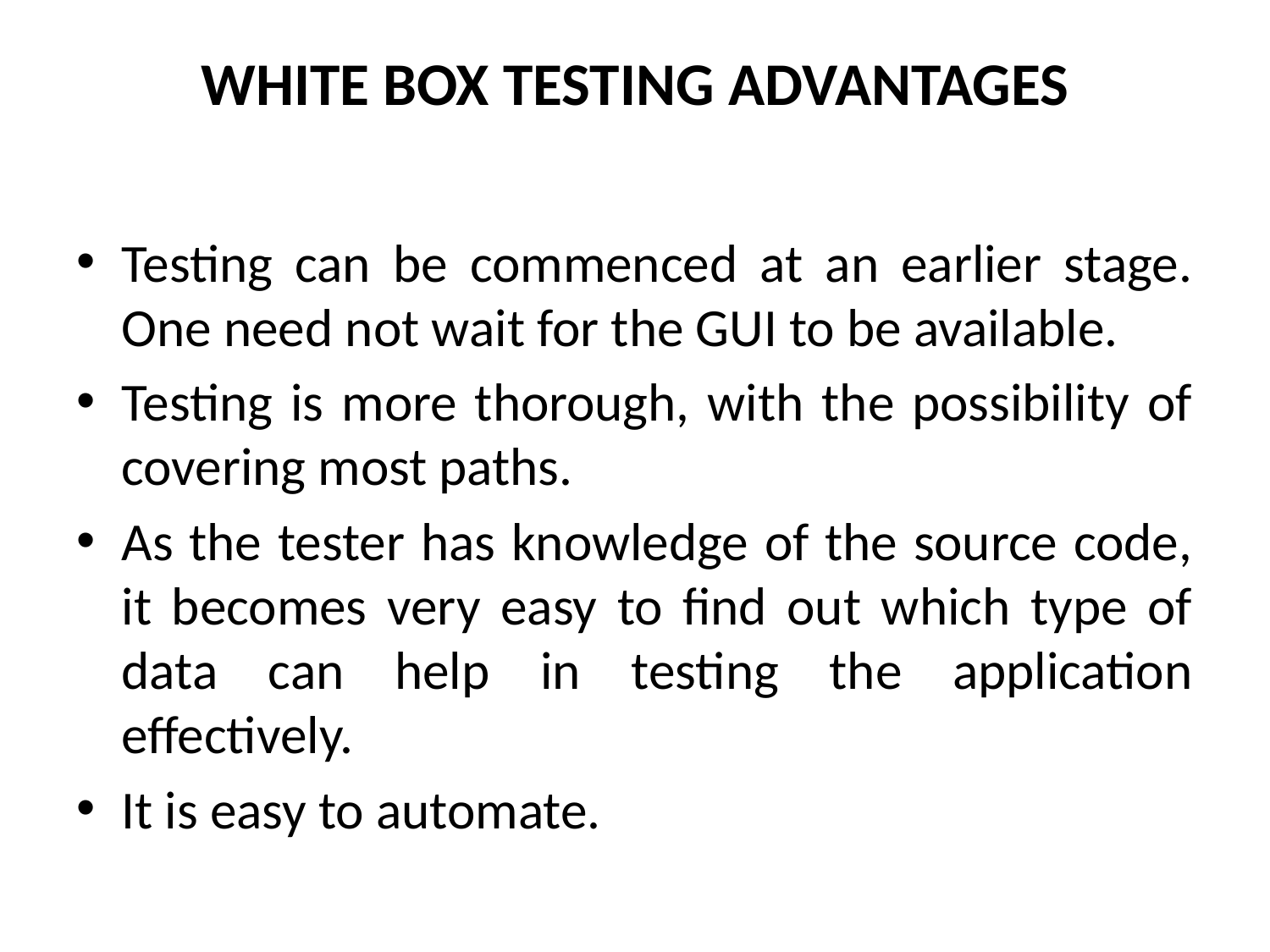

# WHITE BOX TESTING ADVANTAGES
Testing can be commenced at an earlier stage. One need not wait for the GUI to be available.
Testing is more thorough, with the possibility of covering most paths.
As the tester has knowledge of the source code, it becomes very easy to find out which type of data can help in testing the application effectively.
It is easy to automate.